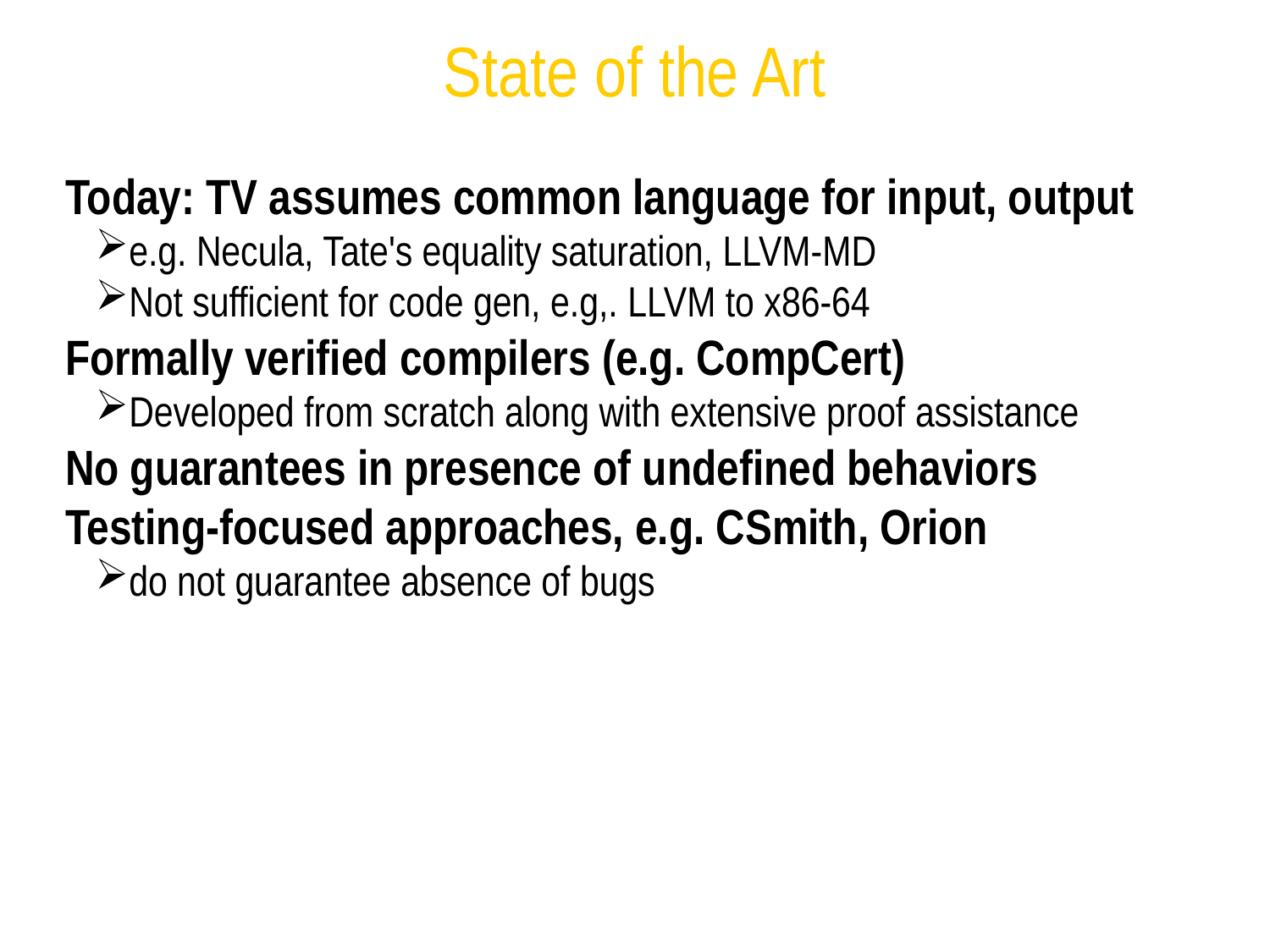

State of the Art
Today: TV assumes common language for input, output
e.g. Necula, Tate's equality saturation, LLVM-MD
Not sufficient for code gen, e.g,. LLVM to x86-64
Formally verified compilers (e.g. CompCert)
Developed from scratch along with extensive proof assistance
No guarantees in presence of undefined behaviors
Testing-focused approaches, e.g. CSmith, Orion
do not guarantee absence of bugs